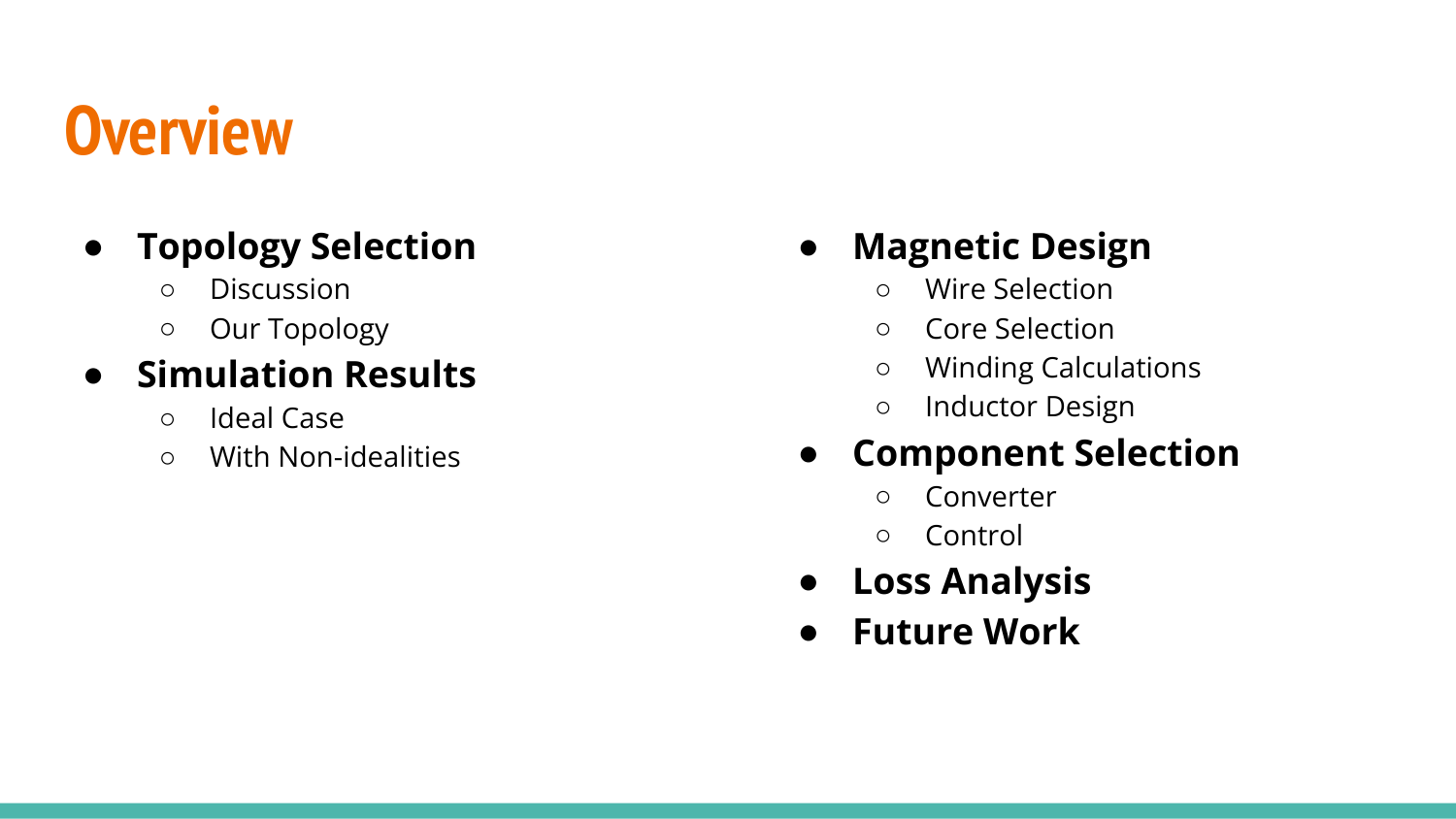

# Overview

Topology Selection
Discussion
Our Topology
Simulation Results
Ideal Case
With Non-idealities

Magnetic Design
Wire Selection
Core Selection
Winding Calculations
Inductor Design
Component Selection
Converter
Control
Loss Analysis
Future Work